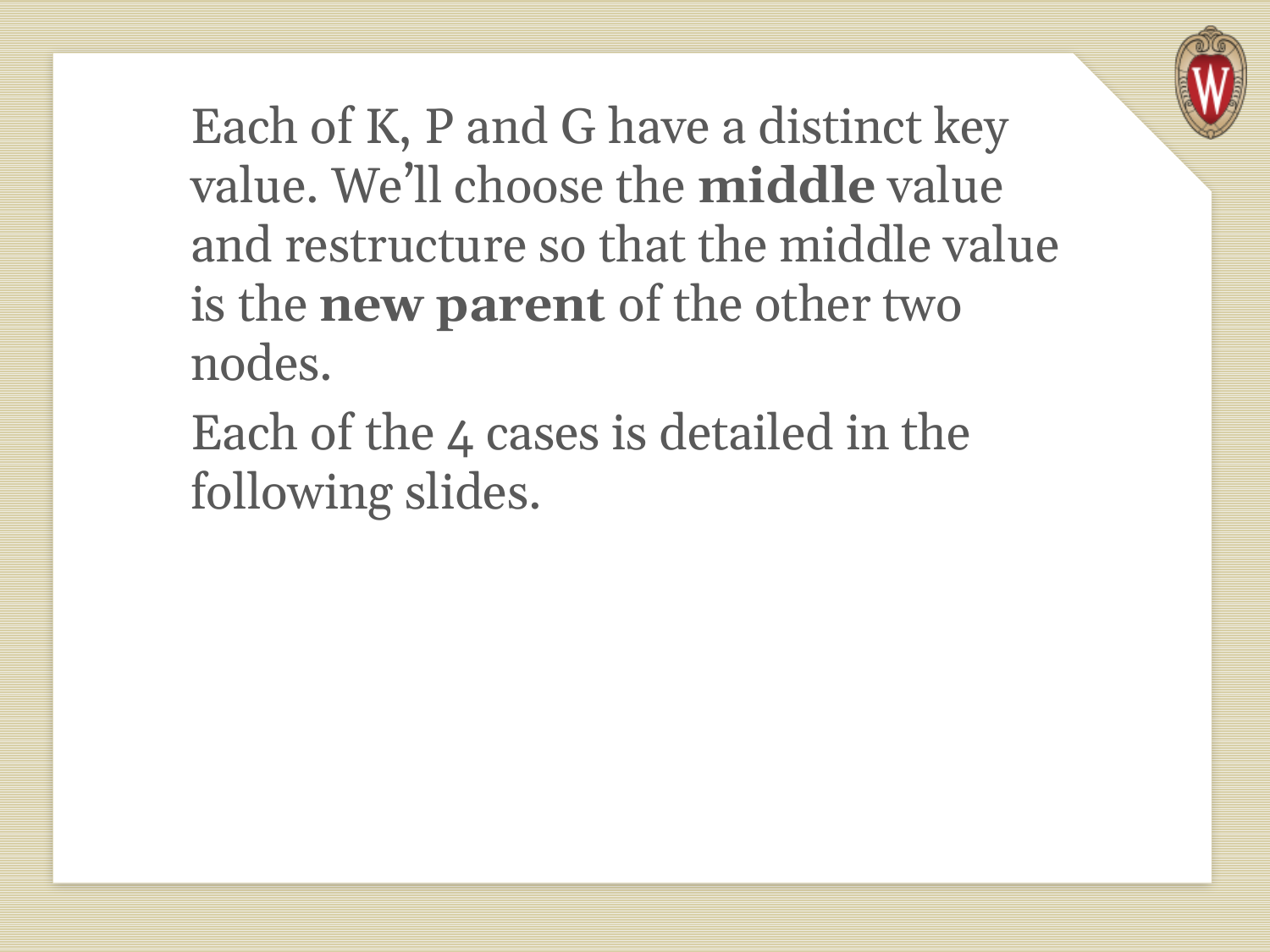

Each of K, P and G have a distinct key value. We’ll choose the middle value and restructure so that the middle value is the new parent of the other two nodes.
Each of the 4 cases is detailed in the following slides.